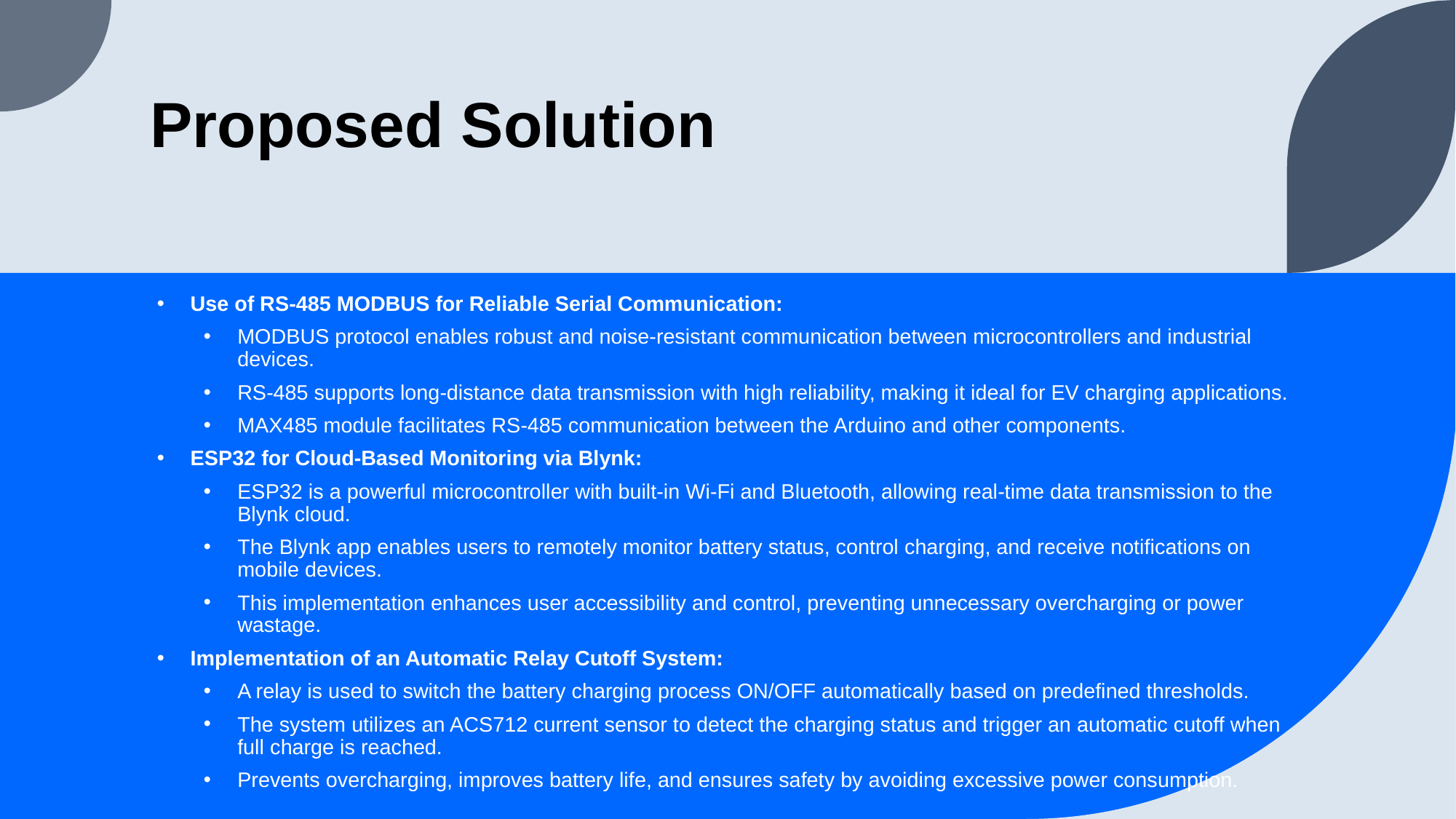

# Proposed Solution
Use of RS-485 MODBUS for Reliable Serial Communication:
MODBUS protocol enables robust and noise-resistant communication between microcontrollers and industrial devices.
RS-485 supports long-distance data transmission with high reliability, making it ideal for EV charging applications.
MAX485 module facilitates RS-485 communication between the Arduino and other components.
ESP32 for Cloud-Based Monitoring via Blynk:
ESP32 is a powerful microcontroller with built-in Wi-Fi and Bluetooth, allowing real-time data transmission to the Blynk cloud.
The Blynk app enables users to remotely monitor battery status, control charging, and receive notifications on mobile devices.
This implementation enhances user accessibility and control, preventing unnecessary overcharging or power wastage.
Implementation of an Automatic Relay Cutoff System:
A relay is used to switch the battery charging process ON/OFF automatically based on predefined thresholds.
The system utilizes an ACS712 current sensor to detect the charging status and trigger an automatic cutoff when full charge is reached.
Prevents overcharging, improves battery life, and ensures safety by avoiding excessive power consumption.